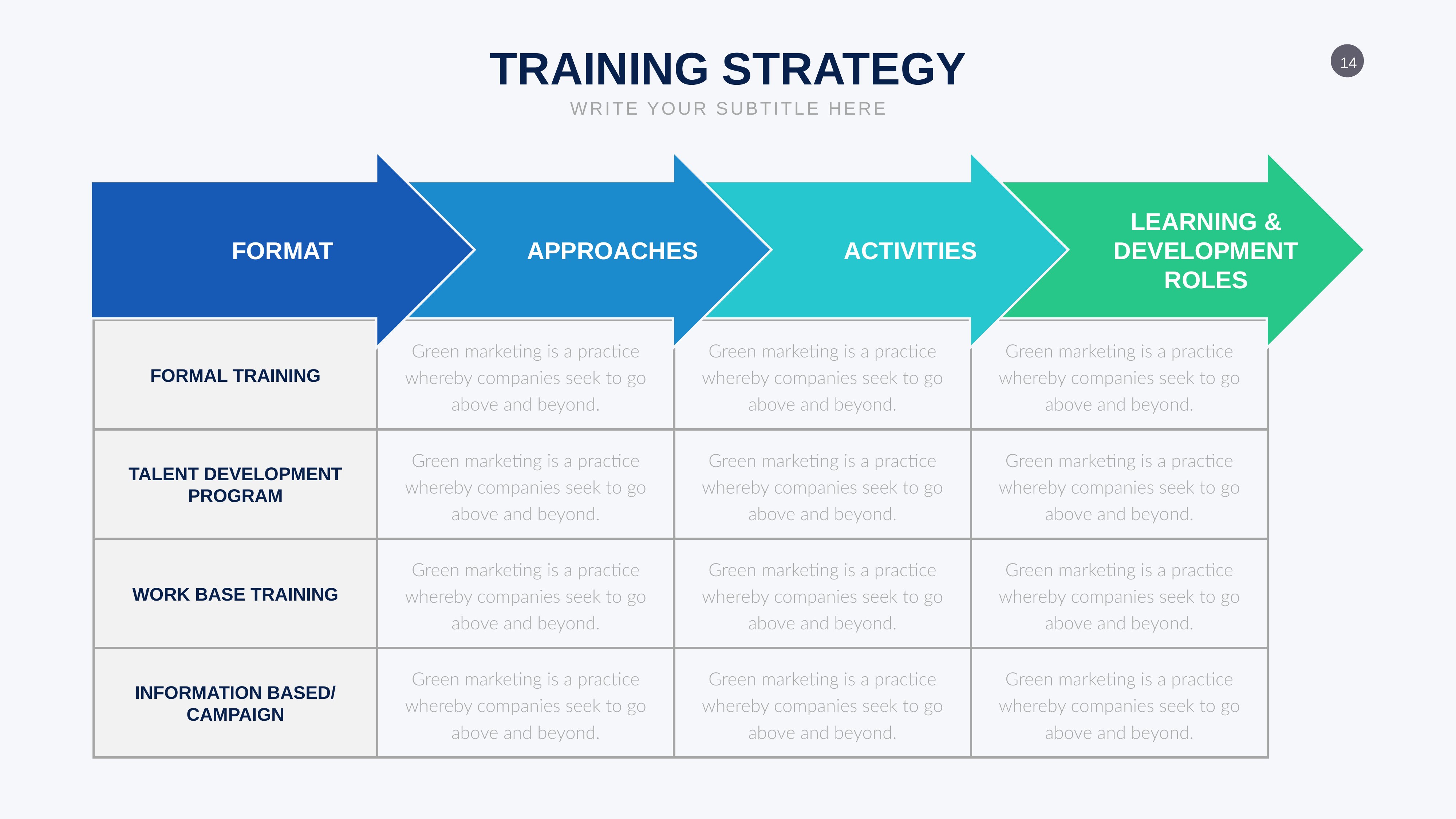

TRAINING STRATEGY
WRITE YOUR SUBTITLE HERE

LEARNING & DEVELOPMENT ROLES
FORMAT
APPROACHES
ACTIVITIES

Green marketing is a practice whereby companies seek to go above and beyond.
Green marketing is a practice whereby companies seek to go above and beyond.
Green marketing is a practice whereby companies seek to go above and beyond.
FORMAL TRAINING
Green marketing is a practice whereby companies seek to go above and beyond.
Green marketing is a practice whereby companies seek to go above and beyond.
Green marketing is a practice whereby companies seek to go above and beyond.
TALENT DEVELOPMENT PROGRAM
Green marketing is a practice whereby companies seek to go above and beyond.
Green marketing is a practice whereby companies seek to go above and beyond.
Green marketing is a practice whereby companies seek to go above and beyond.
WORK BASE TRAINING
Green marketing is a practice whereby companies seek to go above and beyond.
Green marketing is a practice whereby companies seek to go above and beyond.
Green marketing is a practice whereby companies seek to go above and beyond.
INFORMATION BASED/ CAMPAIGN